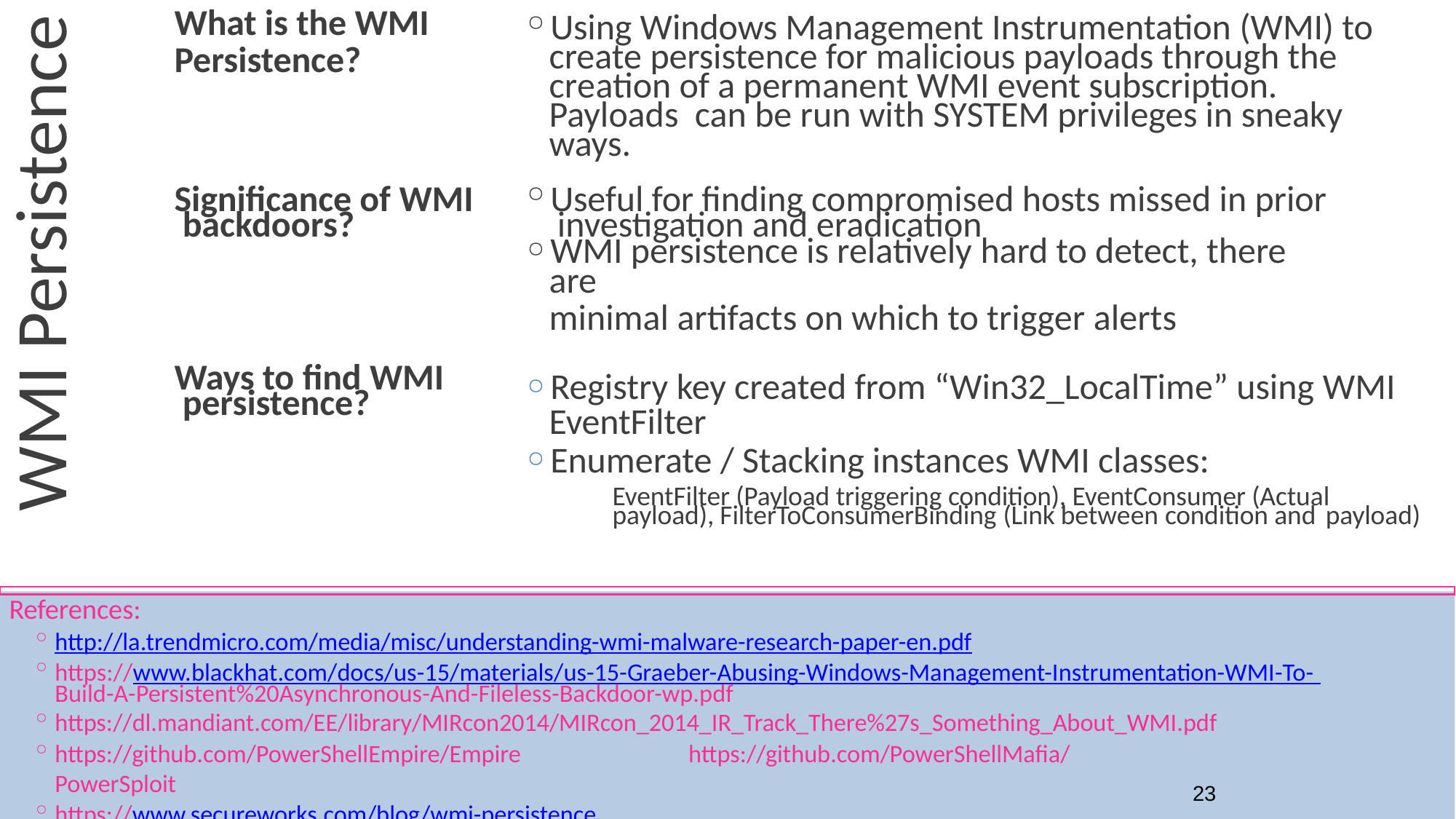

WMI Persistence
| What is the WMI Persistence? | Using Windows Management Instrumentation (WMI) to create persistence for malicious payloads through the creation of a permanent WMI event subscription. Payloads can be run with SYSTEM privileges in sneaky ways. |
| --- | --- |
| Significance of WMI backdoors? | Useful for finding compromised hosts missed in prior investigation and eradication WMI persistence is relatively hard to detect, there are minimal artifacts on which to trigger alerts |
| Ways to find WMI persistence? | Registry key created from “Win32\_LocalTime” using WMI EventFilter Enumerate / Stacking instances WMI classes: EventFilter (Payload triggering condition), EventConsumer (Actual payload), FilterToConsumerBinding (Link between condition and payload) |
References:
http://la.trendmicro.com/media/misc/understanding-wmi-malware-research-paper-en.pdf
https://www.blackhat.com/docs/us-15/materials/us-15-Graeber-Abusing-Windows-Management-Instrumentation-WMI-To-  Build-A-Persistent%20Asynchronous-And-Fileless-Backdoor-wp.pdf
https://dl.mandiant.com/EE/library/MIRcon2014/MIRcon_2014_IR_Track_There%27s_Something_About_WMI.pdf
https://github.com/PowerShellEmpire/Empire	https://github.com/PowerShellMafia/PowerSploit
https://www.secureworks.com/blog/wmi-persistence
23